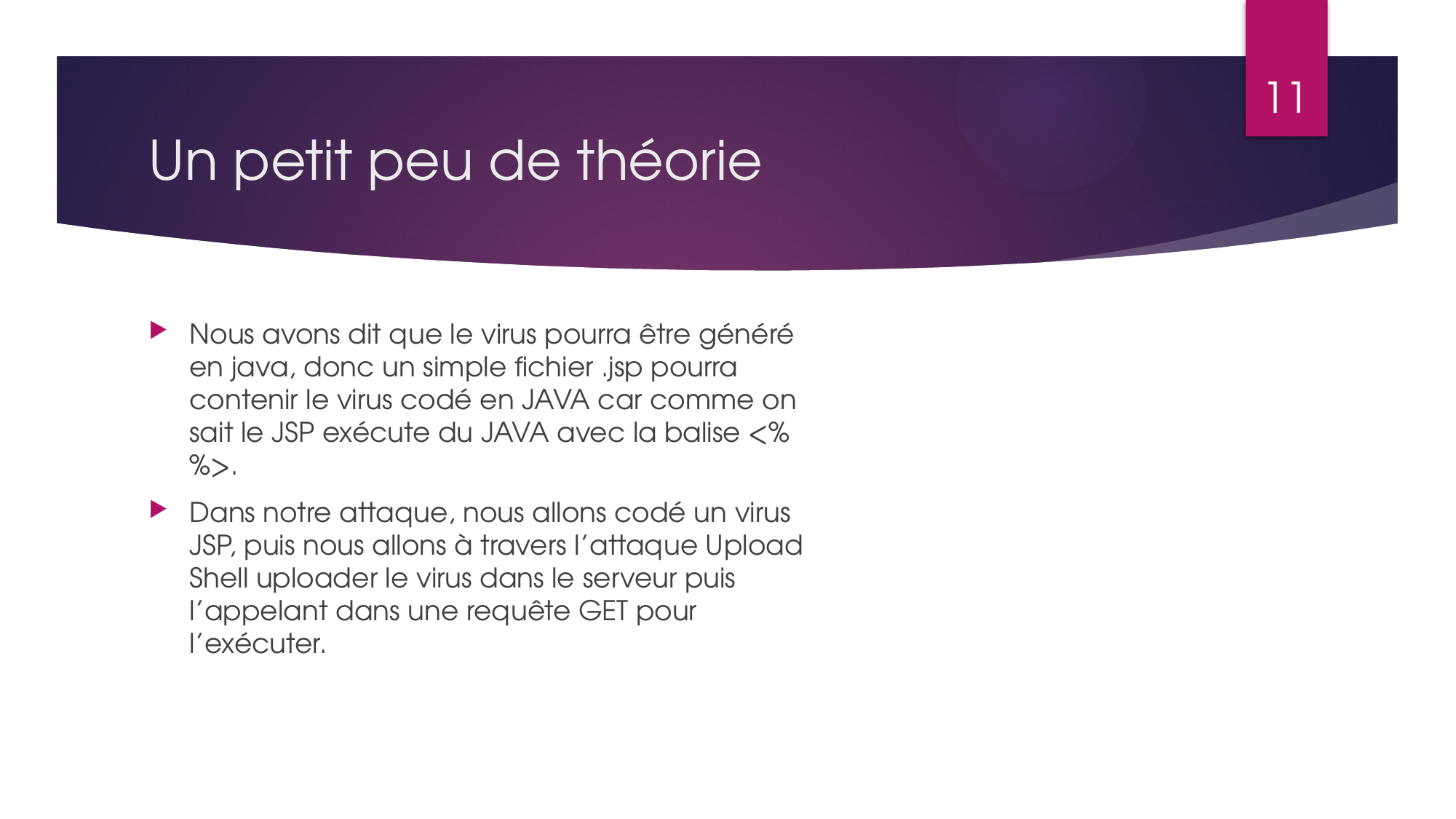

11
# Un petit peu de théorie
Nous avons dit que le virus pourra être généré en java, donc un simple fichier .jsp pourra contenir le virus codé en JAVA car comme on sait le JSP exécute du JAVA avec la balise <% %>.
Dans notre attaque, nous allons codé un virus JSP, puis nous allons à travers l’attaque Upload Shell uploader le virus dans le serveur puis l’appelant dans une requête GET pour l’exécuter.